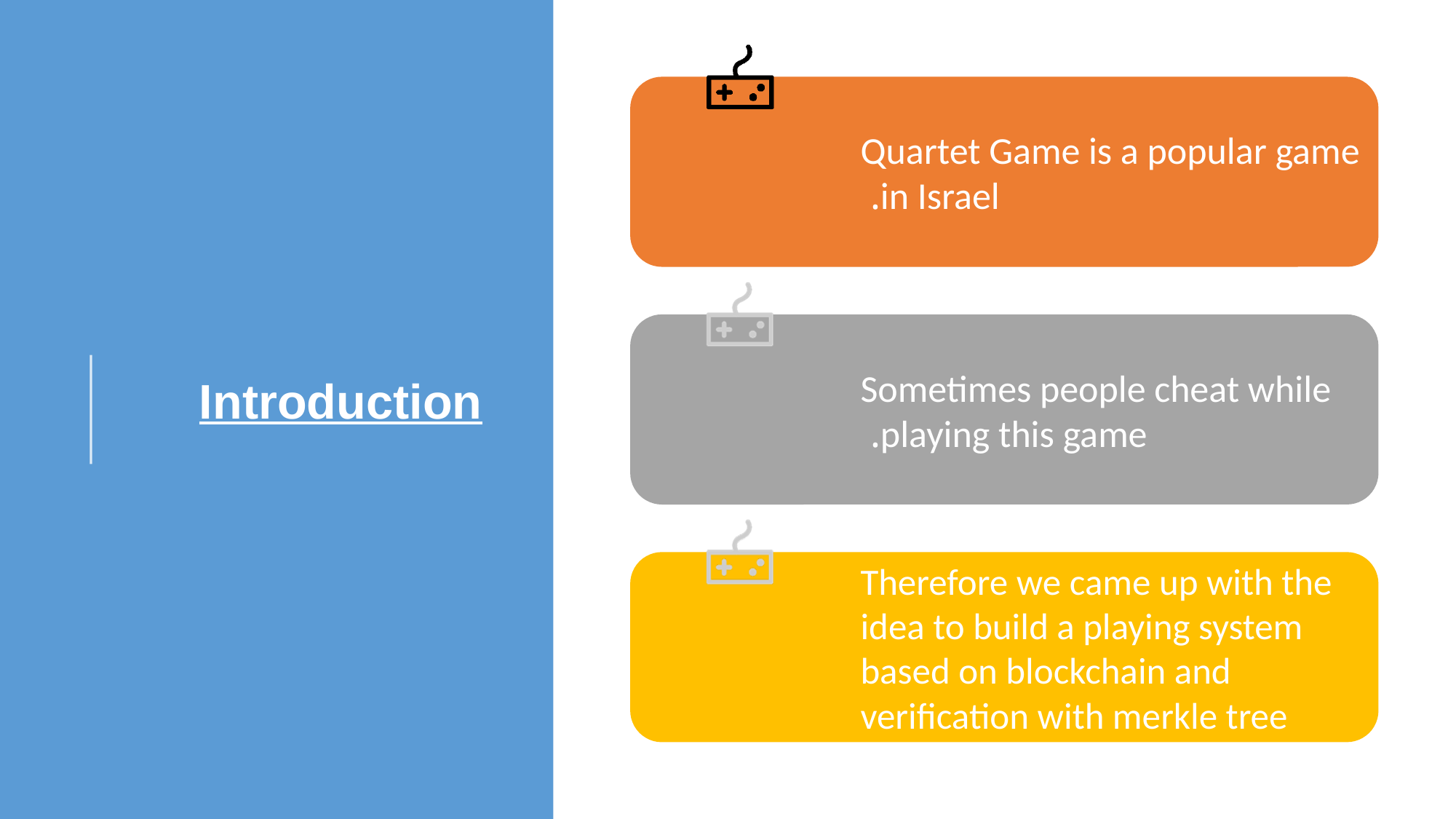

Therefore we came up with the idea to build a playing system based on blockchain and verification with merkle tree
# Introduction